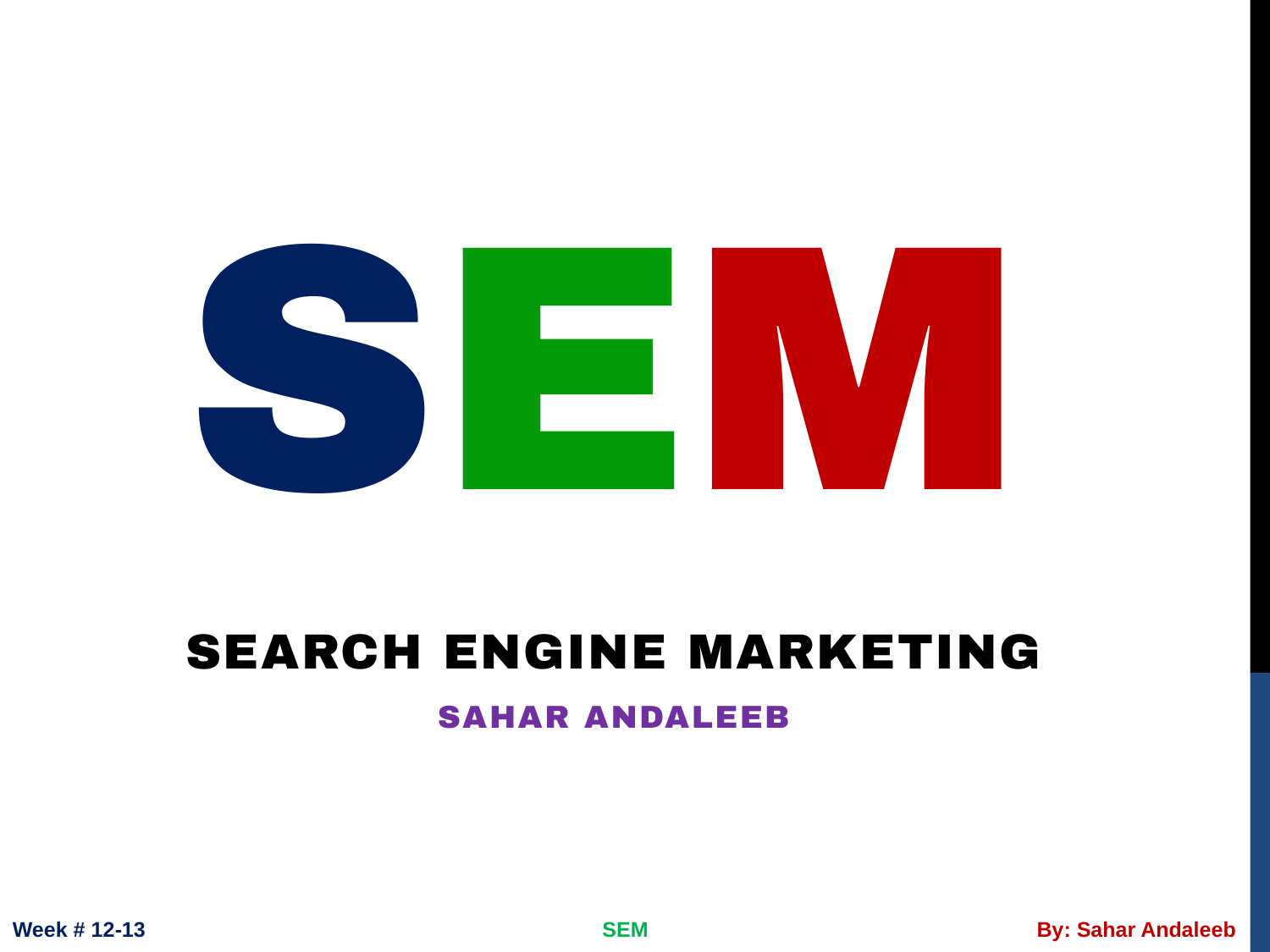

# sem
Search engine marketing
Sahar andaleeb

Week # 12-13
SEM
By: Sahar Andaleeb